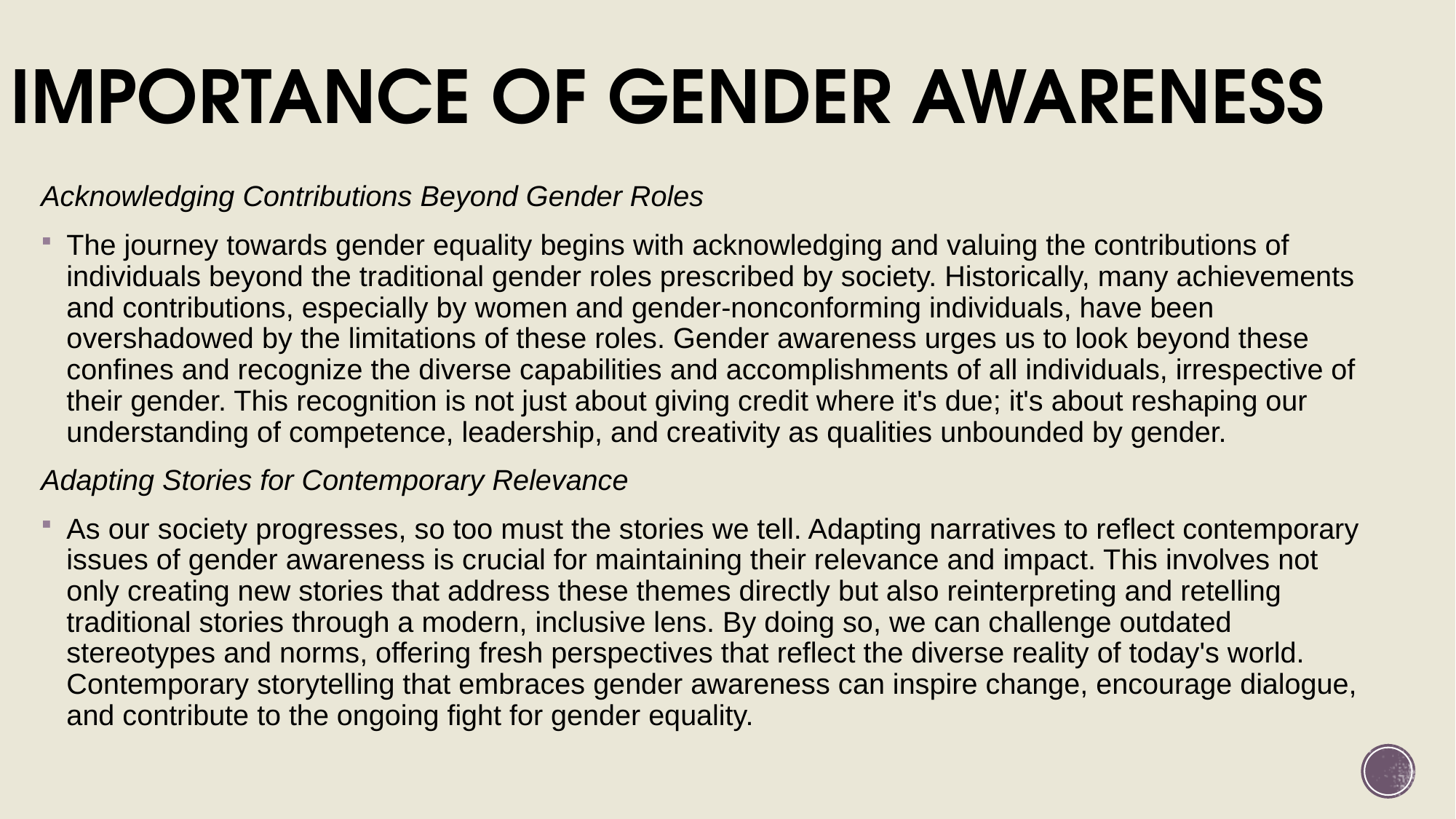

IMPORTANCE OF GENDER AWARENESS
Acknowledging Contributions Beyond Gender Roles
The journey towards gender equality begins with acknowledging and valuing the contributions of individuals beyond the traditional gender roles prescribed by society. Historically, many achievements and contributions, especially by women and gender-nonconforming individuals, have been overshadowed by the limitations of these roles. Gender awareness urges us to look beyond these confines and recognize the diverse capabilities and accomplishments of all individuals, irrespective of their gender. This recognition is not just about giving credit where it's due; it's about reshaping our understanding of competence, leadership, and creativity as qualities unbounded by gender.
Adapting Stories for Contemporary Relevance
As our society progresses, so too must the stories we tell. Adapting narratives to reflect contemporary issues of gender awareness is crucial for maintaining their relevance and impact. This involves not only creating new stories that address these themes directly but also reinterpreting and retelling traditional stories through a modern, inclusive lens. By doing so, we can challenge outdated stereotypes and norms, offering fresh perspectives that reflect the diverse reality of today's world. Contemporary storytelling that embraces gender awareness can inspire change, encourage dialogue, and contribute to the ongoing fight for gender equality.